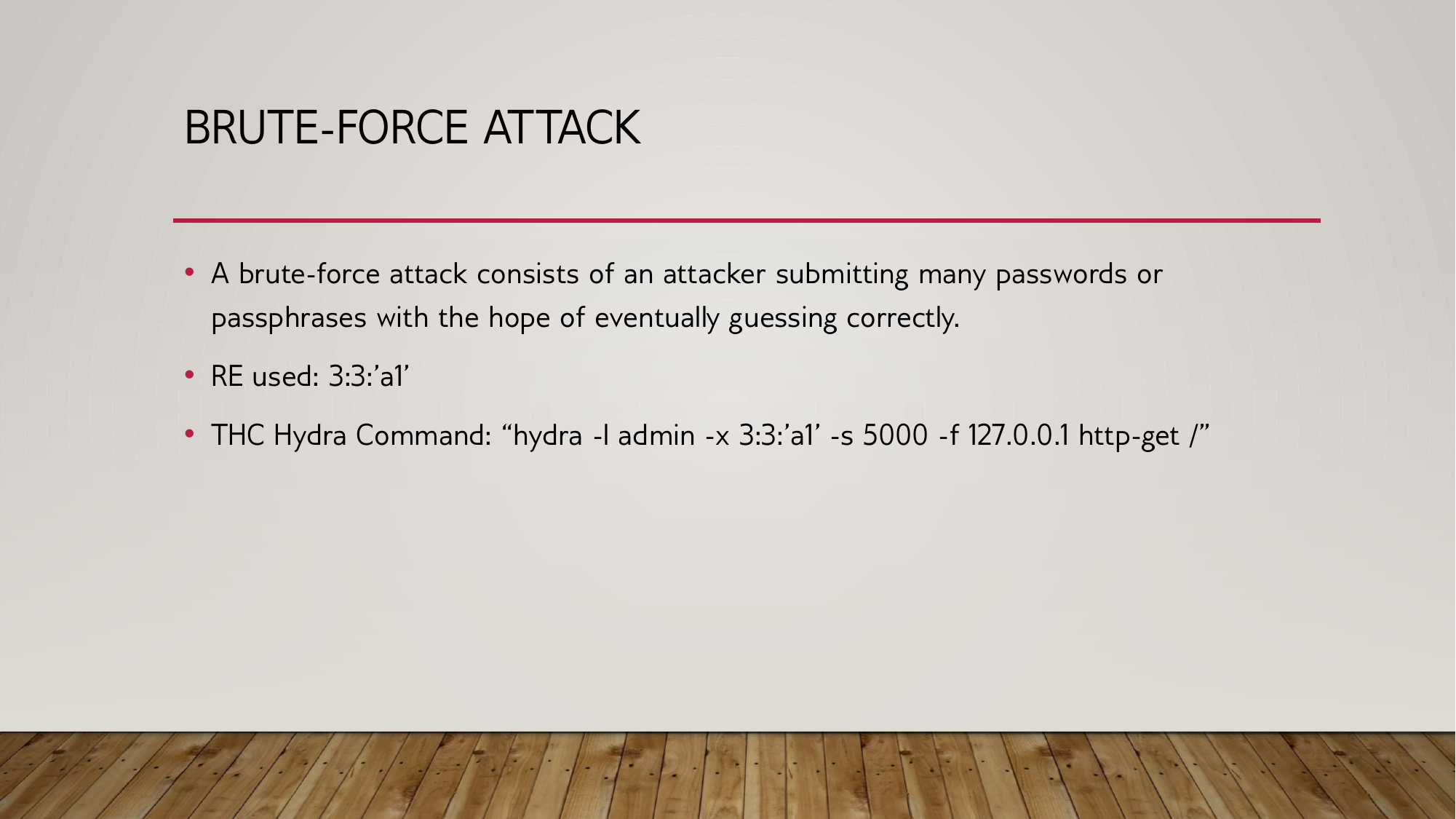

# Brute-force attack
A brute-force attack consists of an attacker submitting many passwords or passphrases with the hope of eventually guessing correctly.
RE used: 3:3:’a1’
THC Hydra Command: “hydra -l admin -x 3:3:’a1’ -s 5000 -f 127.0.0.1 http-get /”